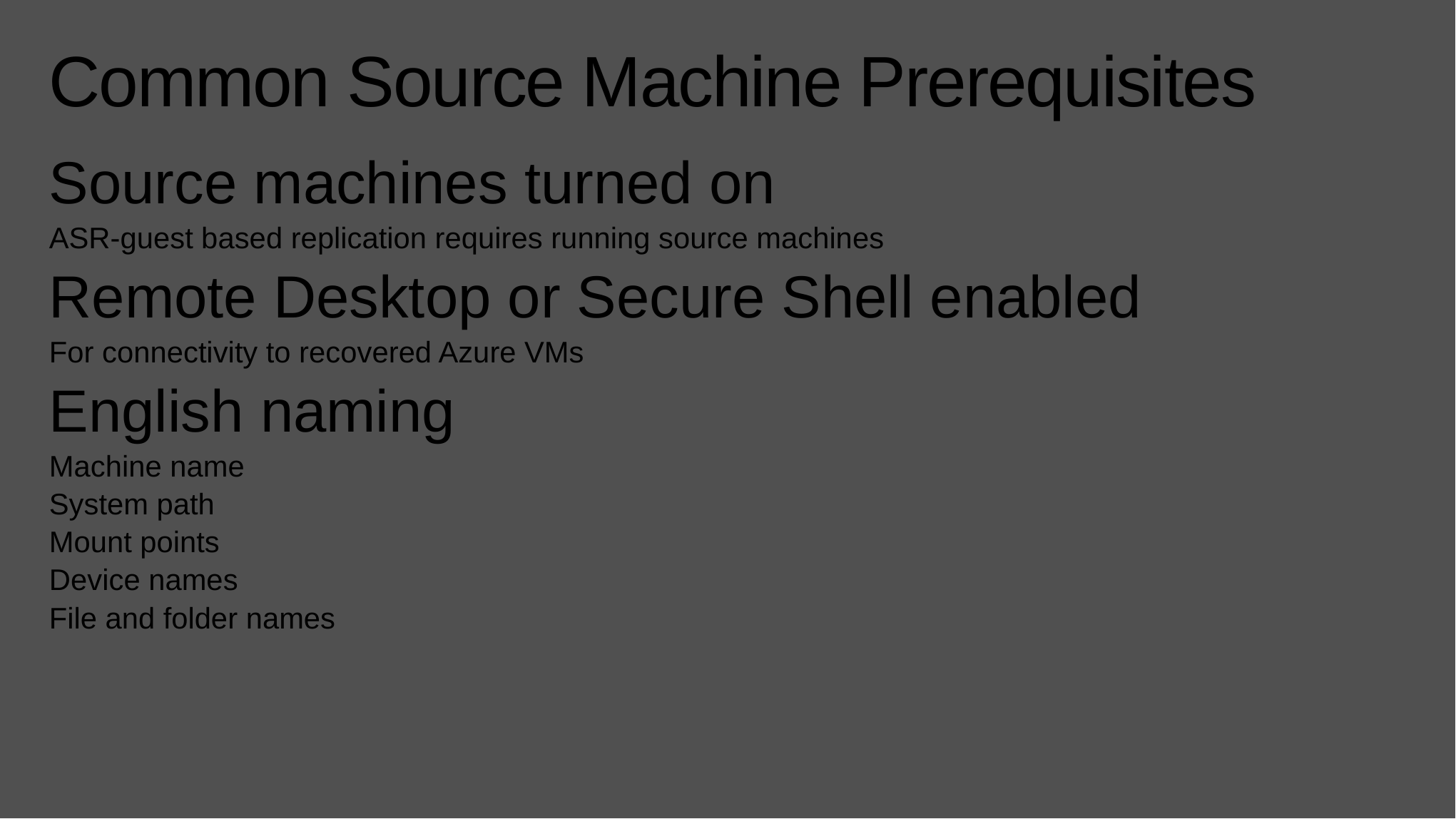

# Common Source Machine Prerequisites
Source machines turned on
ASR-guest based replication requires running source machines
Remote Desktop or Secure Shell enabled
For connectivity to recovered Azure VMs
English naming
Machine name
System path
Mount points
Device names
File and folder names